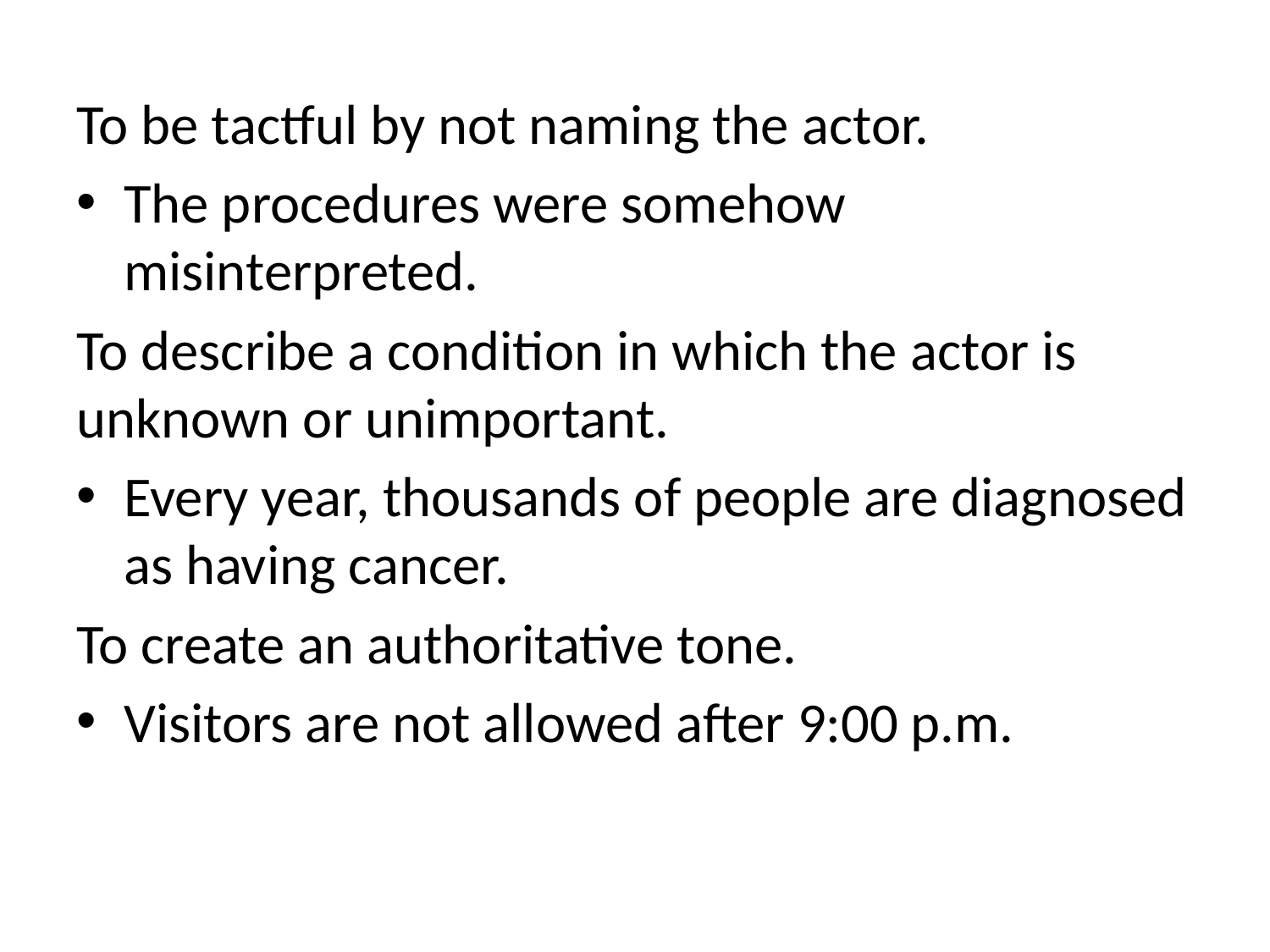

To be tactful by not naming the actor.
The procedures were somehow misinterpreted.
To describe a condition in which the actor is unknown or unimportant.
Every year, thousands of people are diagnosed as having cancer.
To create an authoritative tone.
Visitors are not allowed after 9:00 p.m.